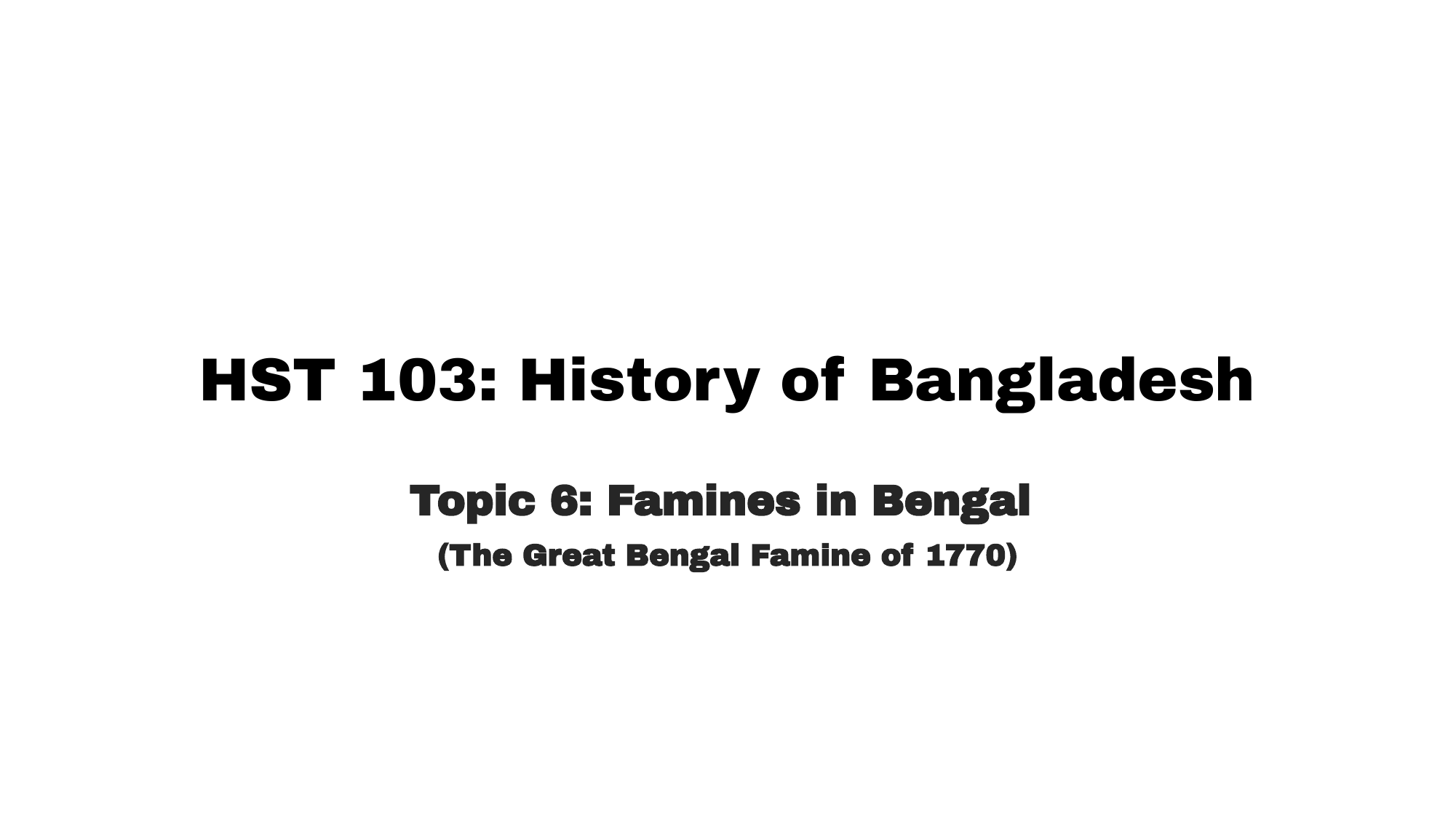

# HST 103: History of Bangladesh
Topic 6: Famines in Bengal
(The Great Bengal Famine of 1770)